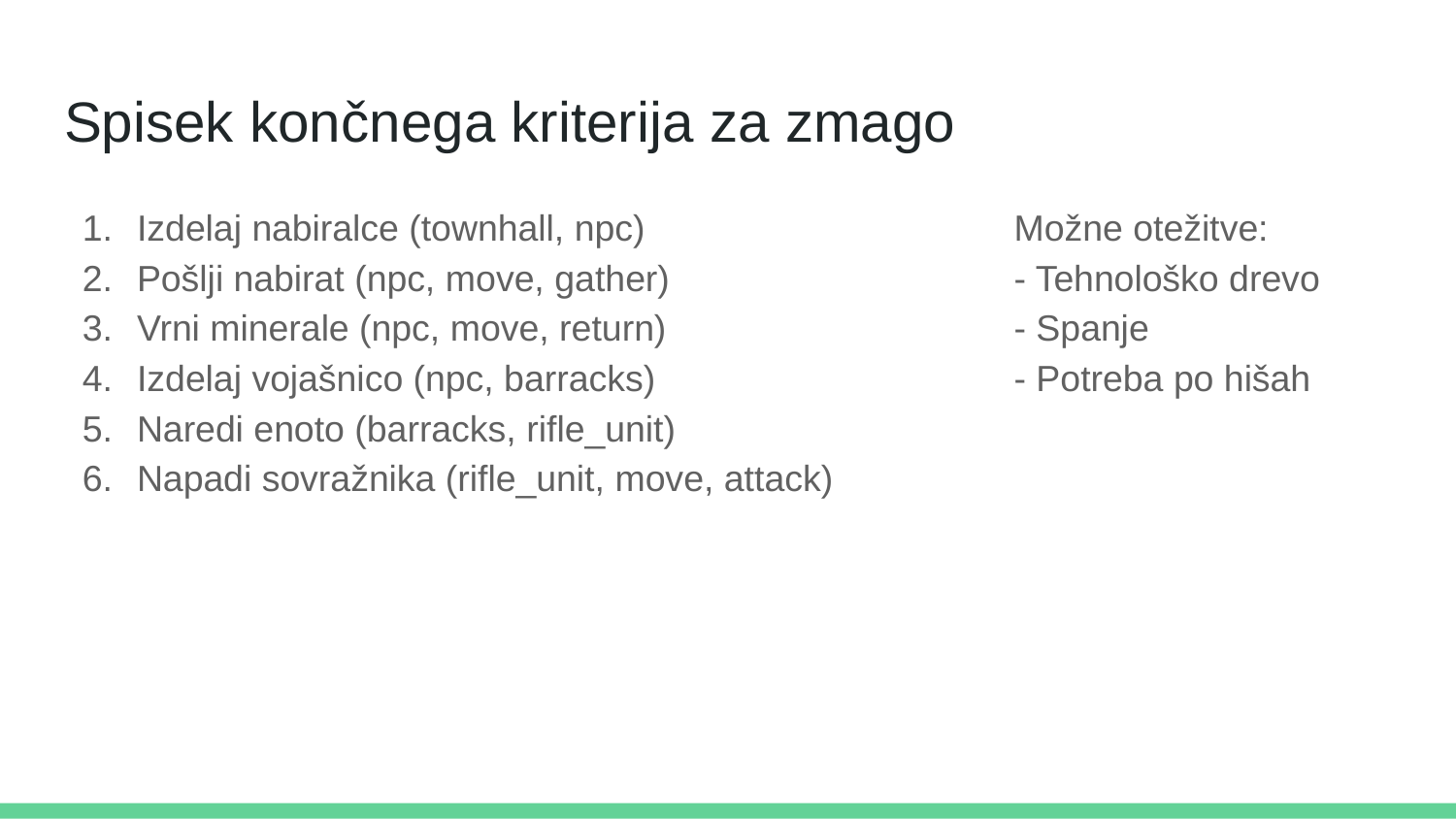

# Spisek končnega kriterija za zmago
Izdelaj nabiralce (townhall, npc)
Pošlji nabirat (npc, move, gather)
Vrni minerale (npc, move, return)
Izdelaj vojašnico (npc, barracks)
Naredi enoto (barracks, rifle_unit)
Napadi sovražnika (rifle_unit, move, attack)
Možne otežitve:
- Tehnološko drevo
- Spanje
- Potreba po hišah